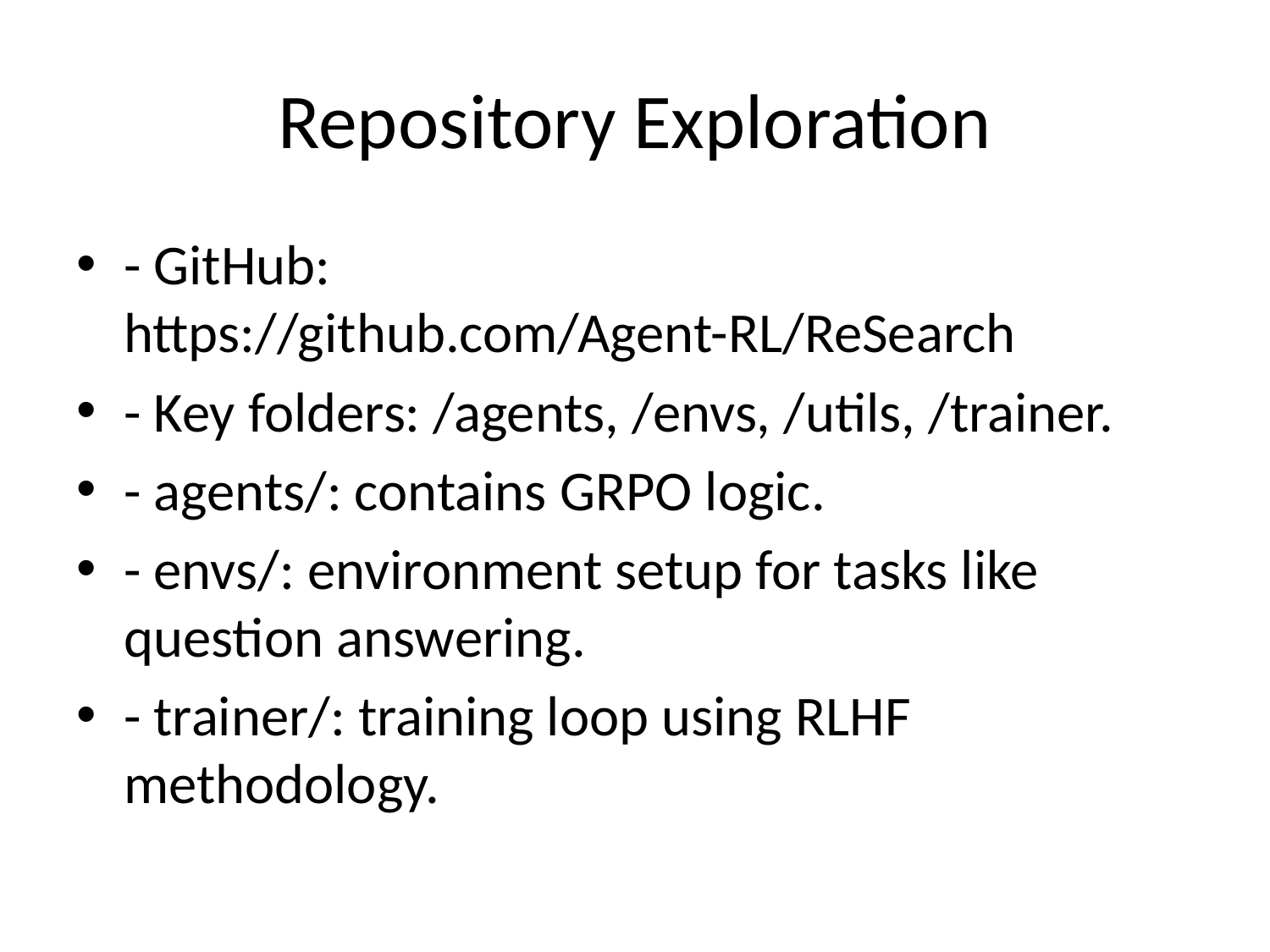

# Repository Exploration
- GitHub: https://github.com/Agent-RL/ReSearch
- Key folders: /agents, /envs, /utils, /trainer.
- agents/: contains GRPO logic.
- envs/: environment setup for tasks like question answering.
- trainer/: training loop using RLHF methodology.